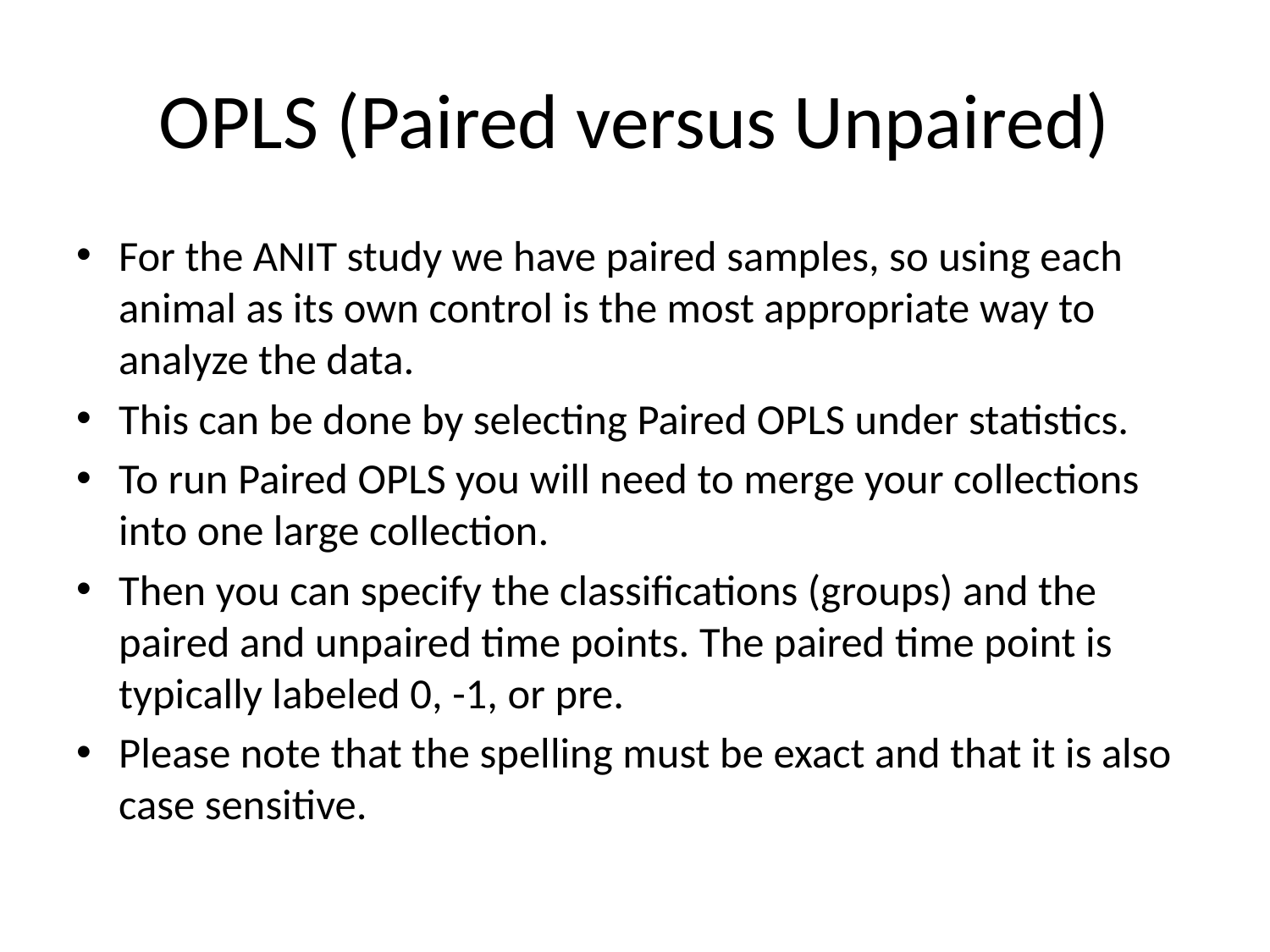

# OPLS (Paired versus Unpaired)
For the ANIT study we have paired samples, so using each animal as its own control is the most appropriate way to analyze the data.
This can be done by selecting Paired OPLS under statistics.
To run Paired OPLS you will need to merge your collections into one large collection.
Then you can specify the classifications (groups) and the paired and unpaired time points. The paired time point is typically labeled 0, -1, or pre.
Please note that the spelling must be exact and that it is also case sensitive.